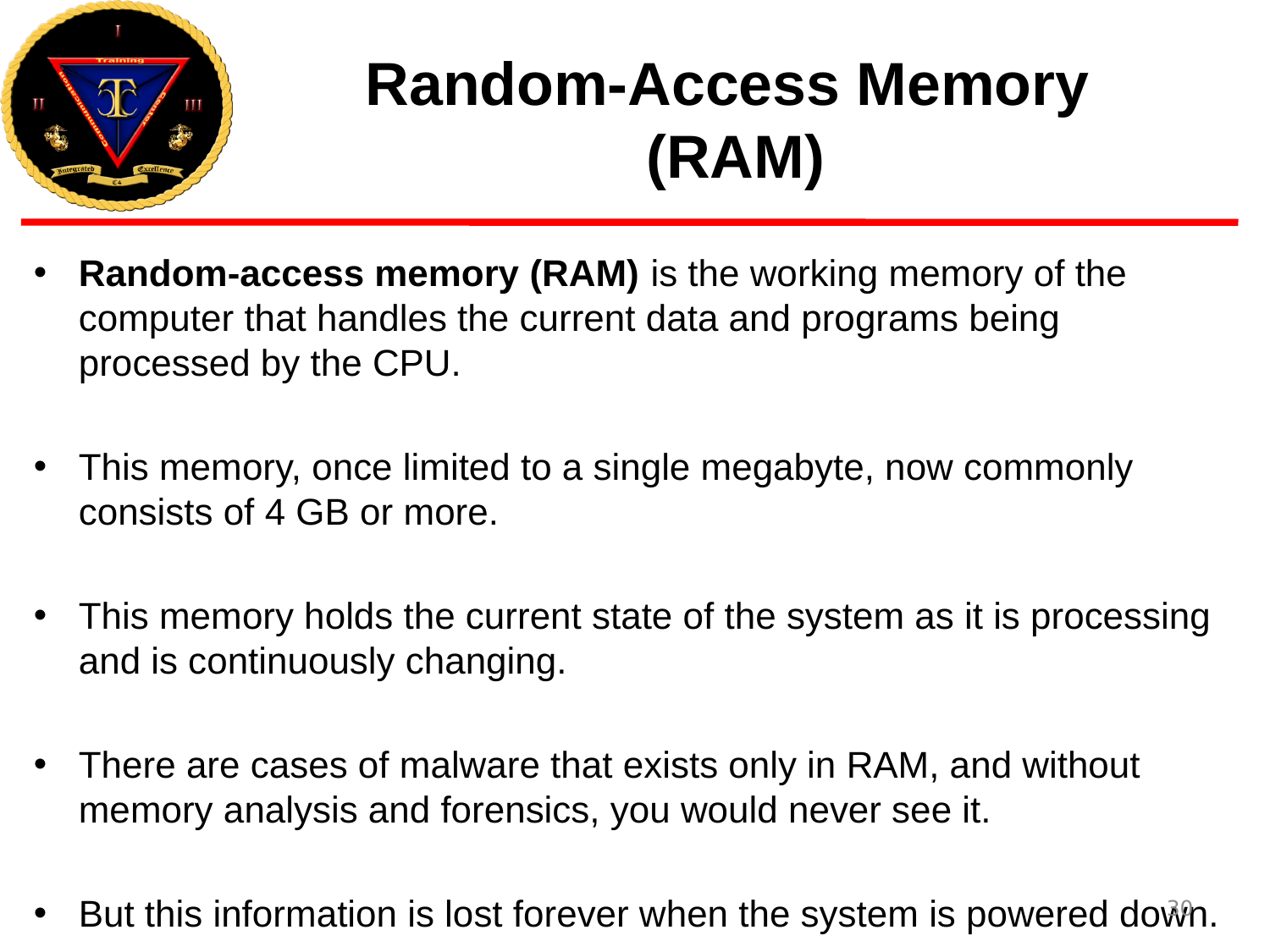

# Random-Access Memory (RAM)
Random-access memory (RAM) is the working memory of the computer that handles the current data and programs being processed by the CPU.

This memory, once limited to a single megabyte, now commonly consists of 4 GB or more.

This memory holds the current state of the system as it is processing and is continuously changing.

There are cases of malware that exists only in RAM, and without memory analysis and forensics, you would never see it.

But this information is lost forever when the system is powered down.
30